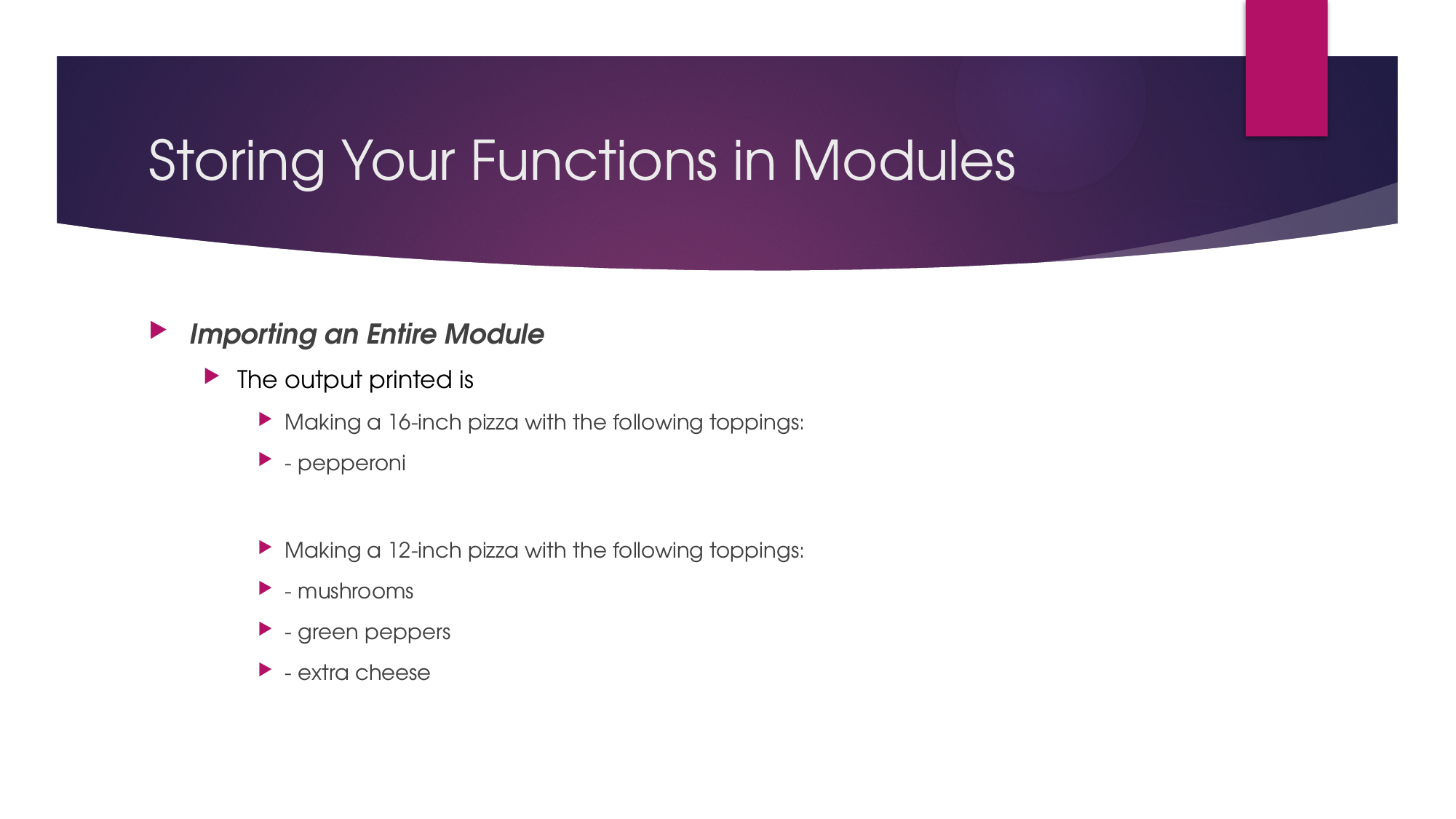

# Storing Your Functions in Modules
Importing an Entire Module
The output printed is
Making a 16-inch pizza with the following toppings:
- pepperoni

Making a 12-inch pizza with the following toppings:
- mushrooms
- green peppers
- extra cheese